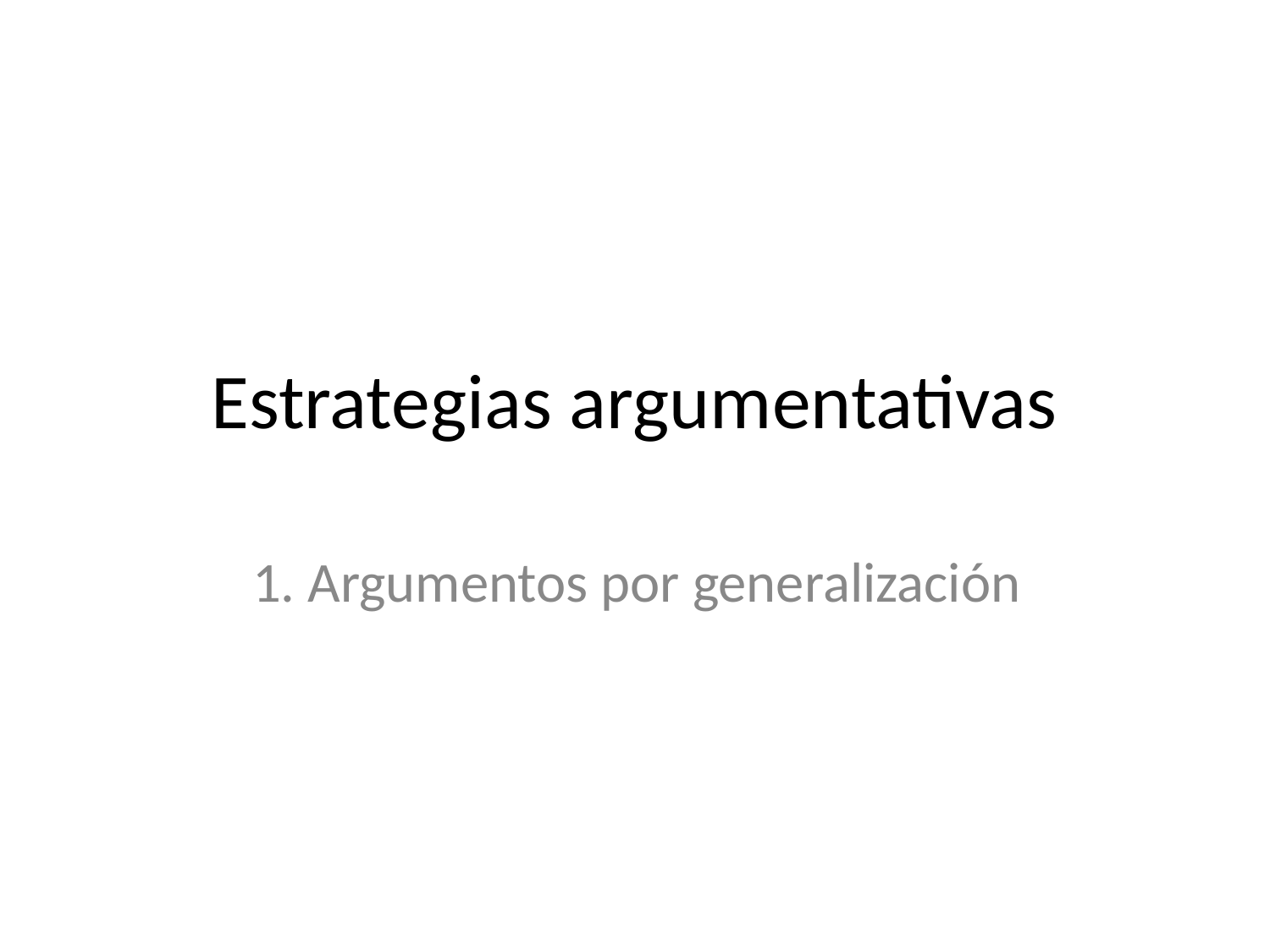

# Estrategias argumentativas
1. Argumentos por generalización